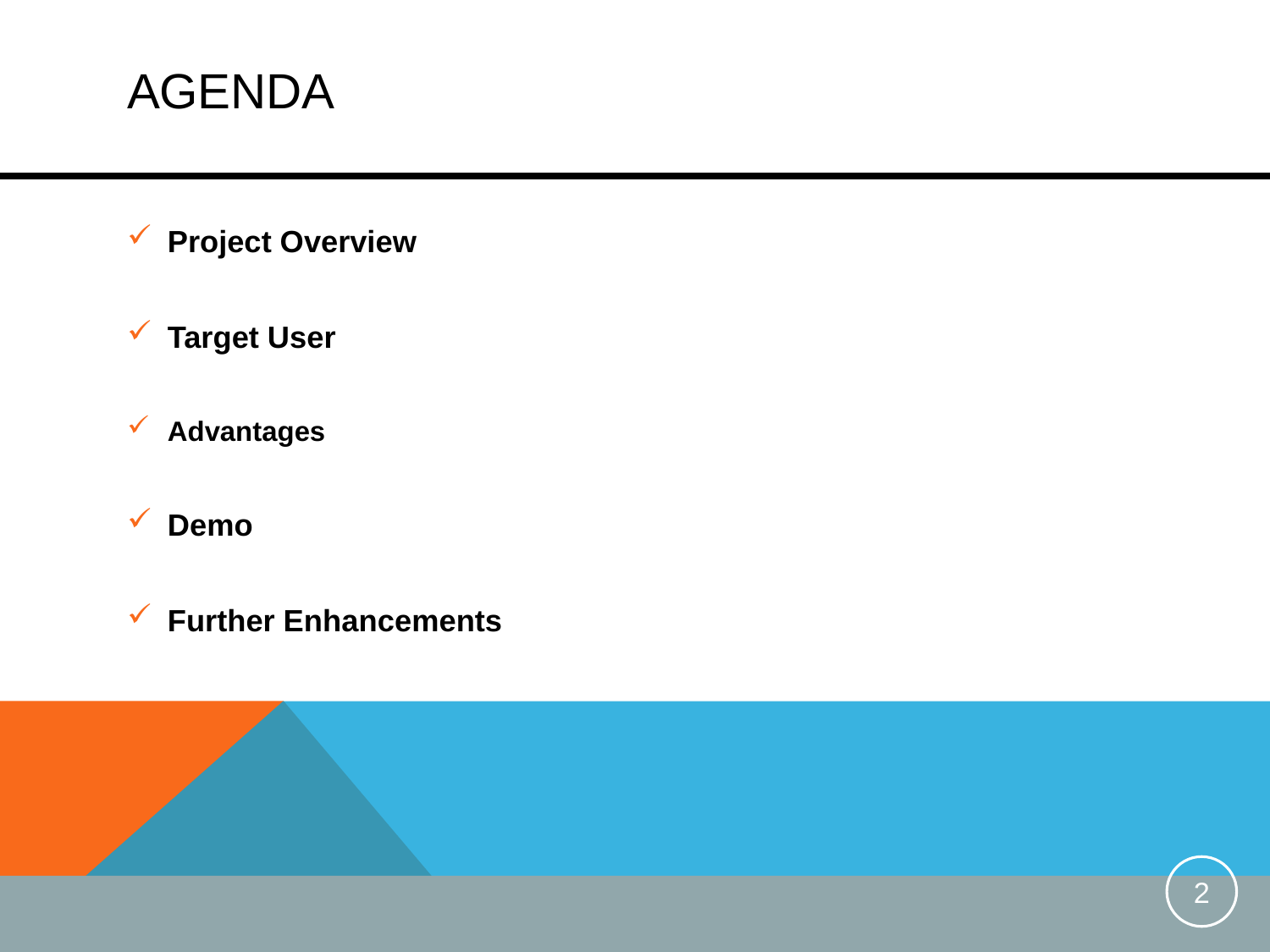

# Agenda
Project Overview

Target User

Advantages

Demo

Further Enhancements
2